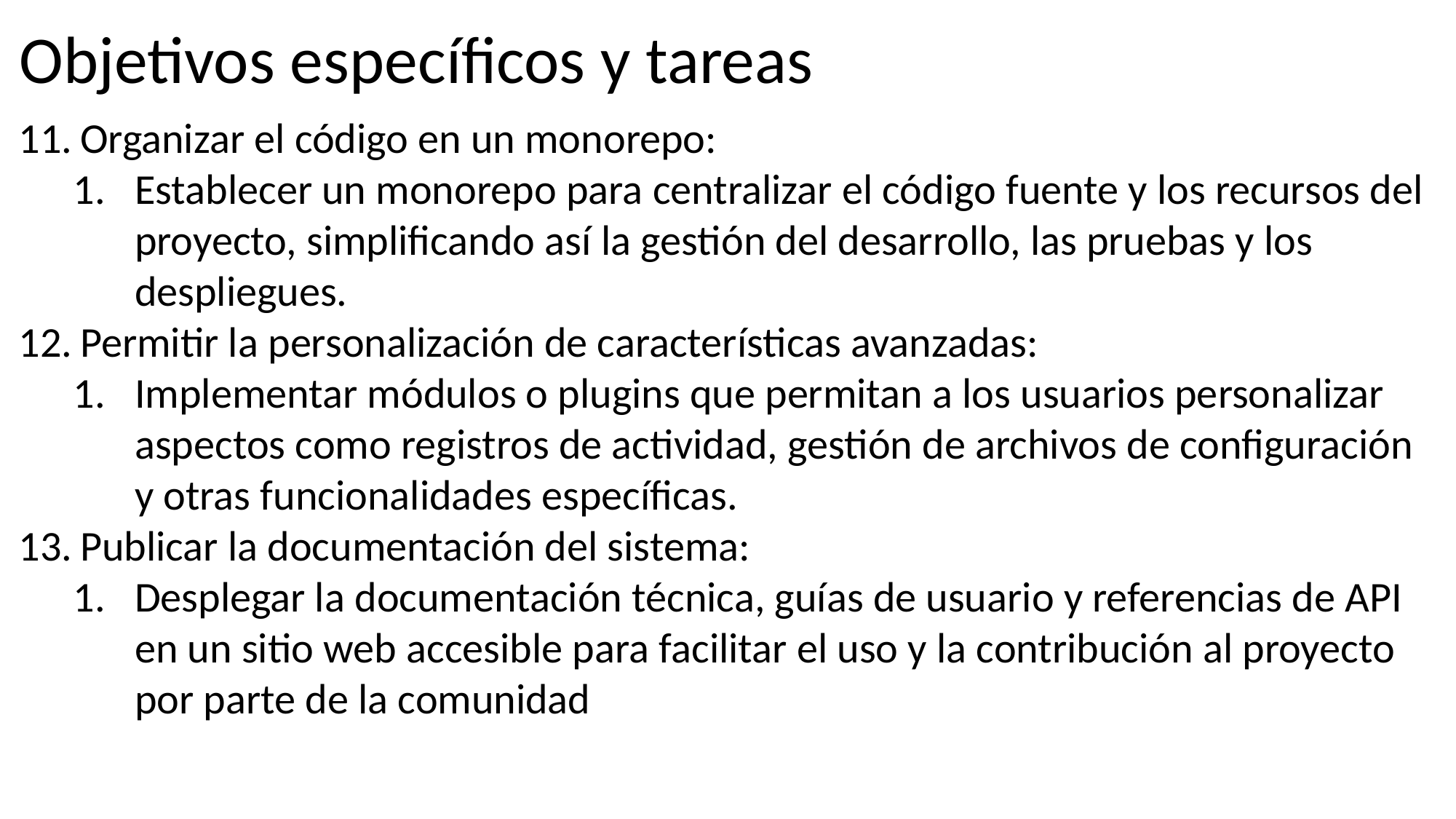

# Objetivos específicos y tareas
Organizar el código en un monorepo:
Establecer un monorepo para centralizar el código fuente y los recursos del proyecto, simplificando así la gestión del desarrollo, las pruebas y los despliegues.
Permitir la personalización de características avanzadas:
Implementar módulos o plugins que permitan a los usuarios personalizar aspectos como registros de actividad, gestión de archivos de configuración y otras funcionalidades específicas.
Publicar la documentación del sistema:
Desplegar la documentación técnica, guías de usuario y referencias de API en un sitio web accesible para facilitar el uso y la contribución al proyecto por parte de la comunidad